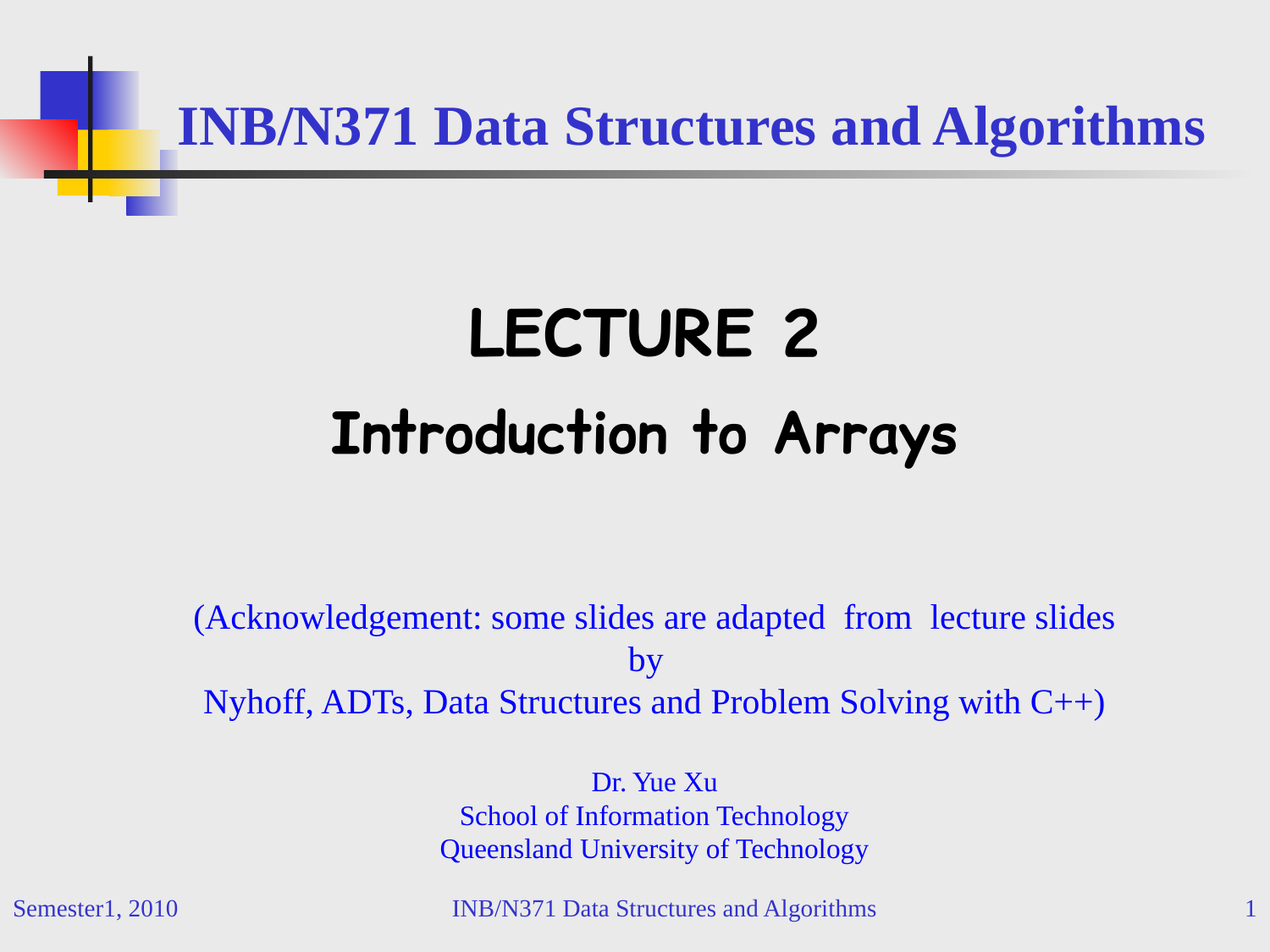

# INB/N371 Data Structures and Algorithms
LECTURE 2
Introduction to Arrays

(Acknowledgement: some slides are adapted  from  lecture slides by
Nyhoff, ADTs, Data Structures and Problem Solving with C++)

Dr. Yue Xu
School of Information Technology
Queensland University of Technology

Semester1, 2010
INB/N371 Data Structures and Algorithms

1